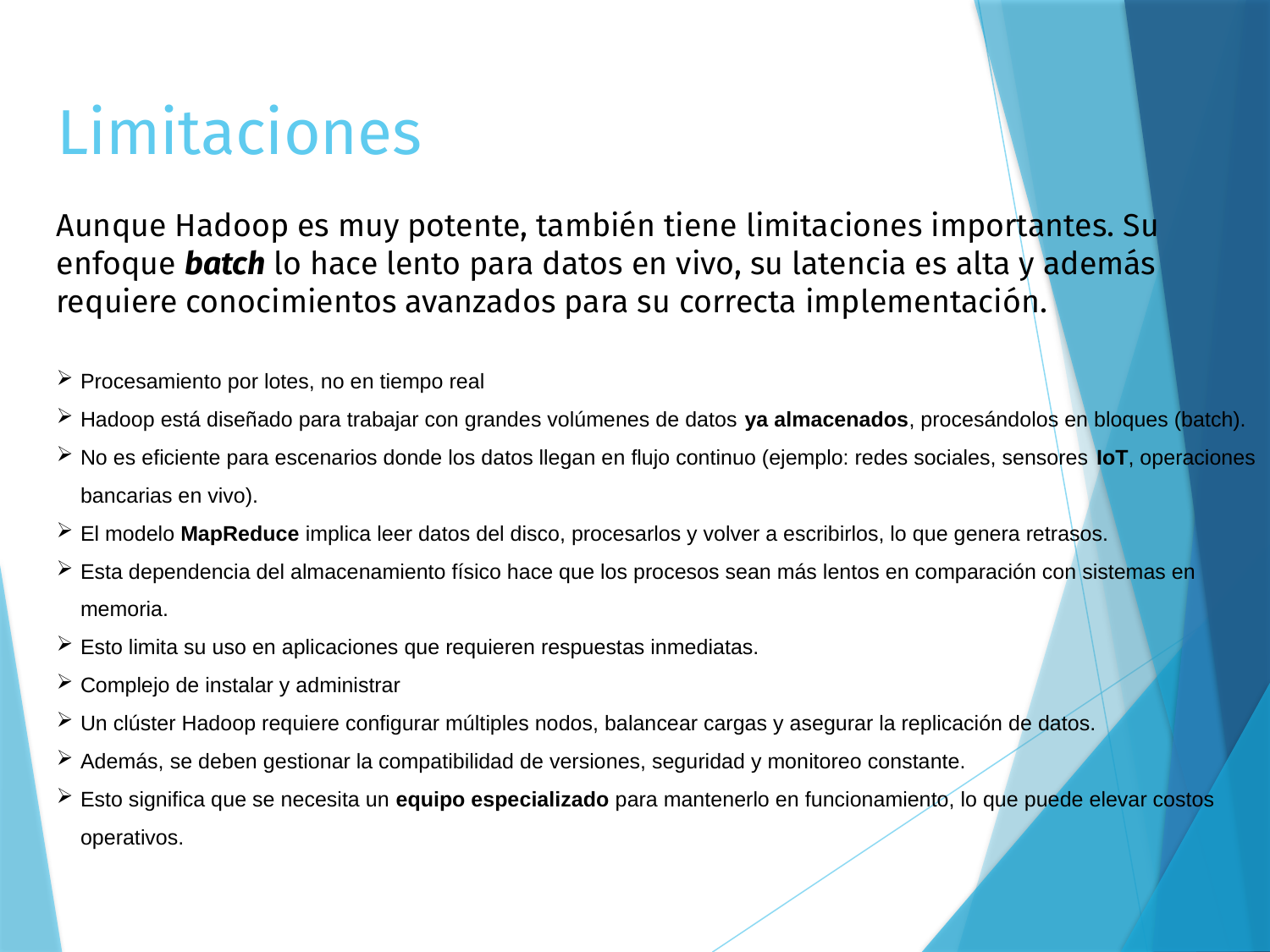

# Limitaciones
Aunque Hadoop es muy potente, también tiene limitaciones importantes. Su enfoque batch lo hace lento para datos en vivo, su latencia es alta y además requiere conocimientos avanzados para su correcta implementación.
Procesamiento por lotes, no en tiempo real
Hadoop está diseñado para trabajar con grandes volúmenes de datos ya almacenados, procesándolos en bloques (batch).
No es eficiente para escenarios donde los datos llegan en flujo continuo (ejemplo: redes sociales, sensores IoT, operaciones bancarias en vivo).
El modelo MapReduce implica leer datos del disco, procesarlos y volver a escribirlos, lo que genera retrasos.
Esta dependencia del almacenamiento físico hace que los procesos sean más lentos en comparación con sistemas en memoria.
Esto limita su uso en aplicaciones que requieren respuestas inmediatas.
Complejo de instalar y administrar
Un clúster Hadoop requiere configurar múltiples nodos, balancear cargas y asegurar la replicación de datos.
Además, se deben gestionar la compatibilidad de versiones, seguridad y monitoreo constante.
Esto significa que se necesita un equipo especializado para mantenerlo en funcionamiento, lo que puede elevar costos operativos.